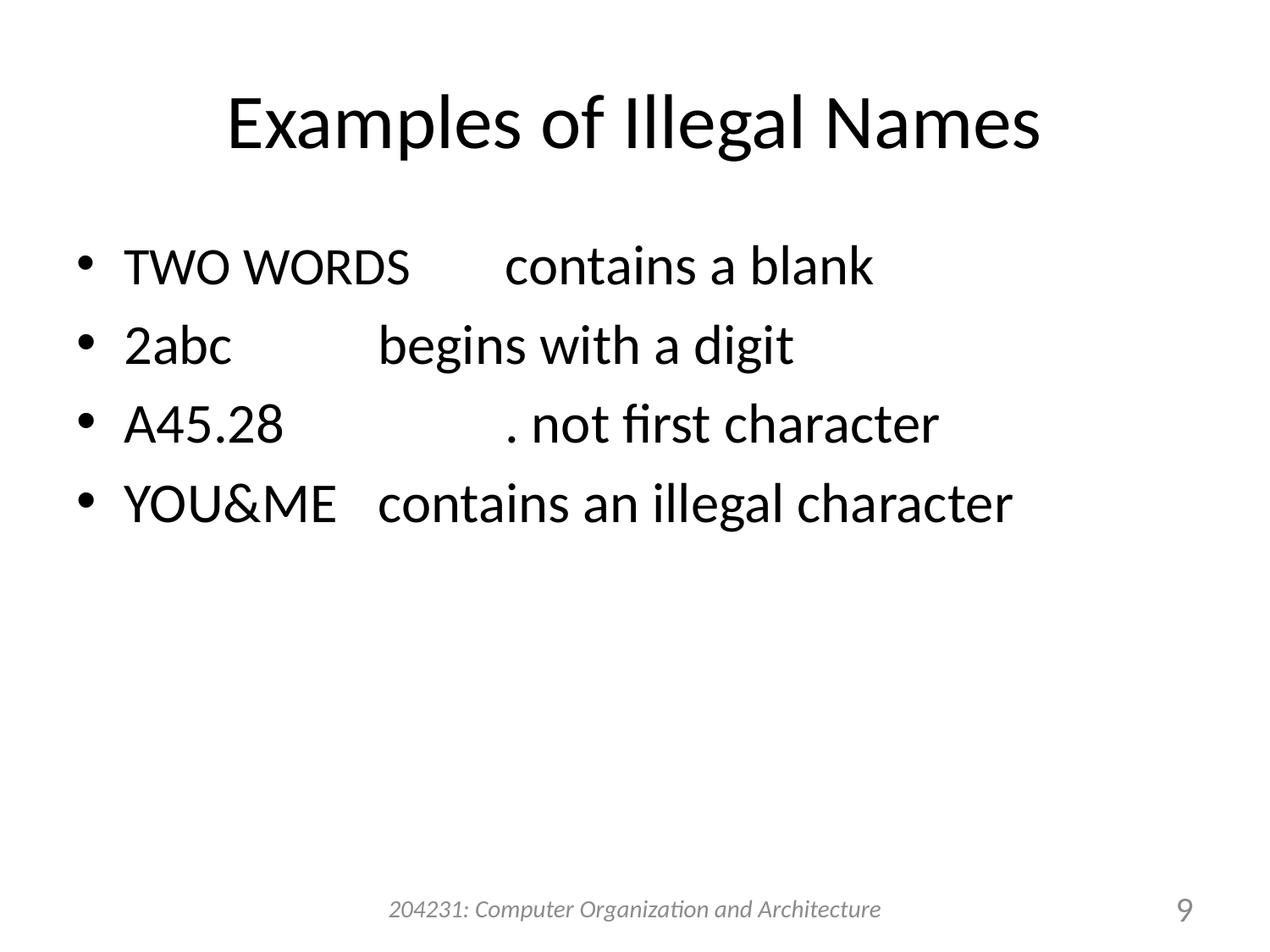

# Examples of Illegal Names
TWO WORDS	contains a blank
2abc		begins with a digit
A45.28		. not first character
YOU&ME	contains an illegal character
204231: Computer Organization and Architecture
9